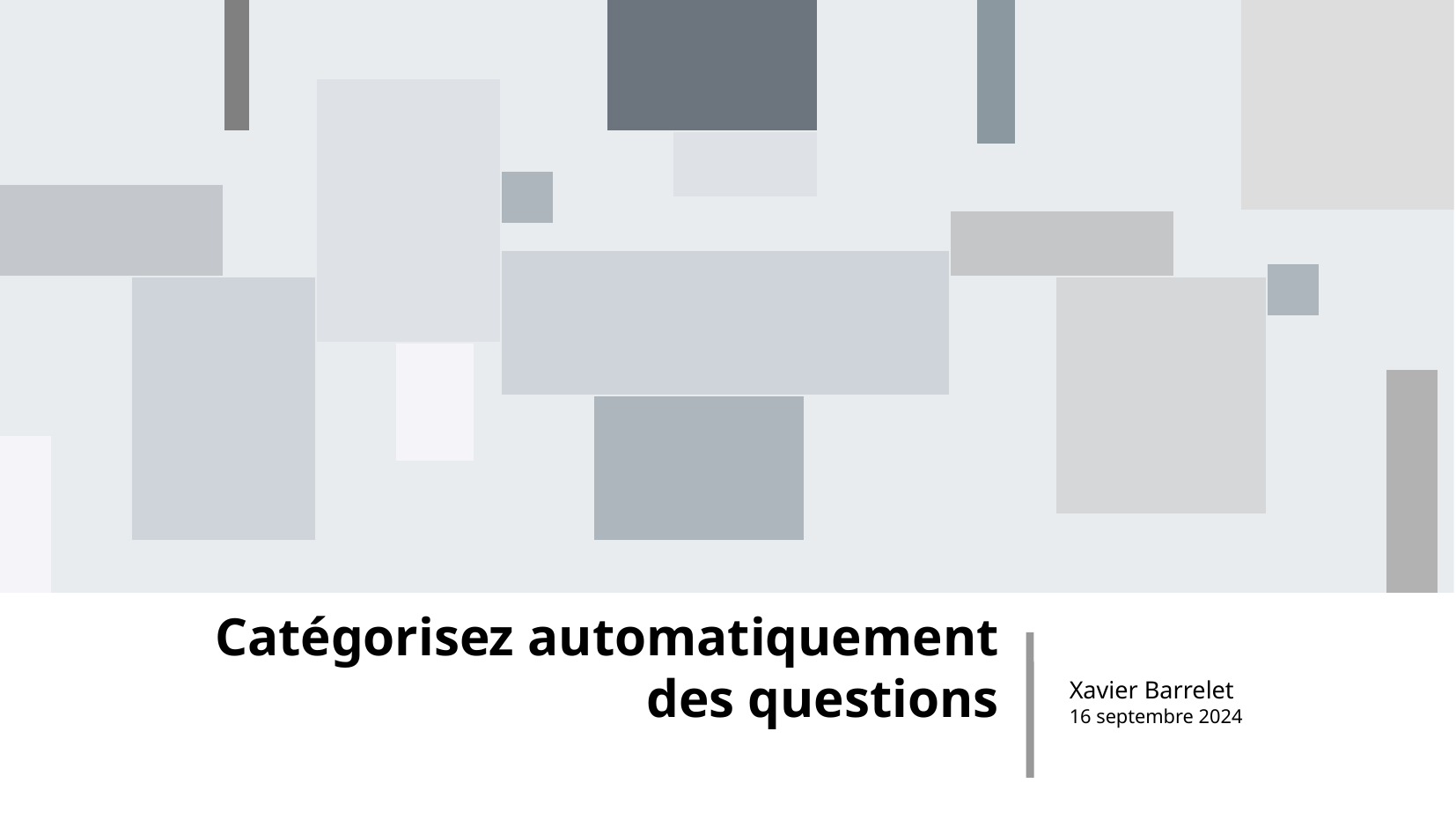

Catégorisez automatiquement des questions

Xavier Barrelet
16 septembre 2024